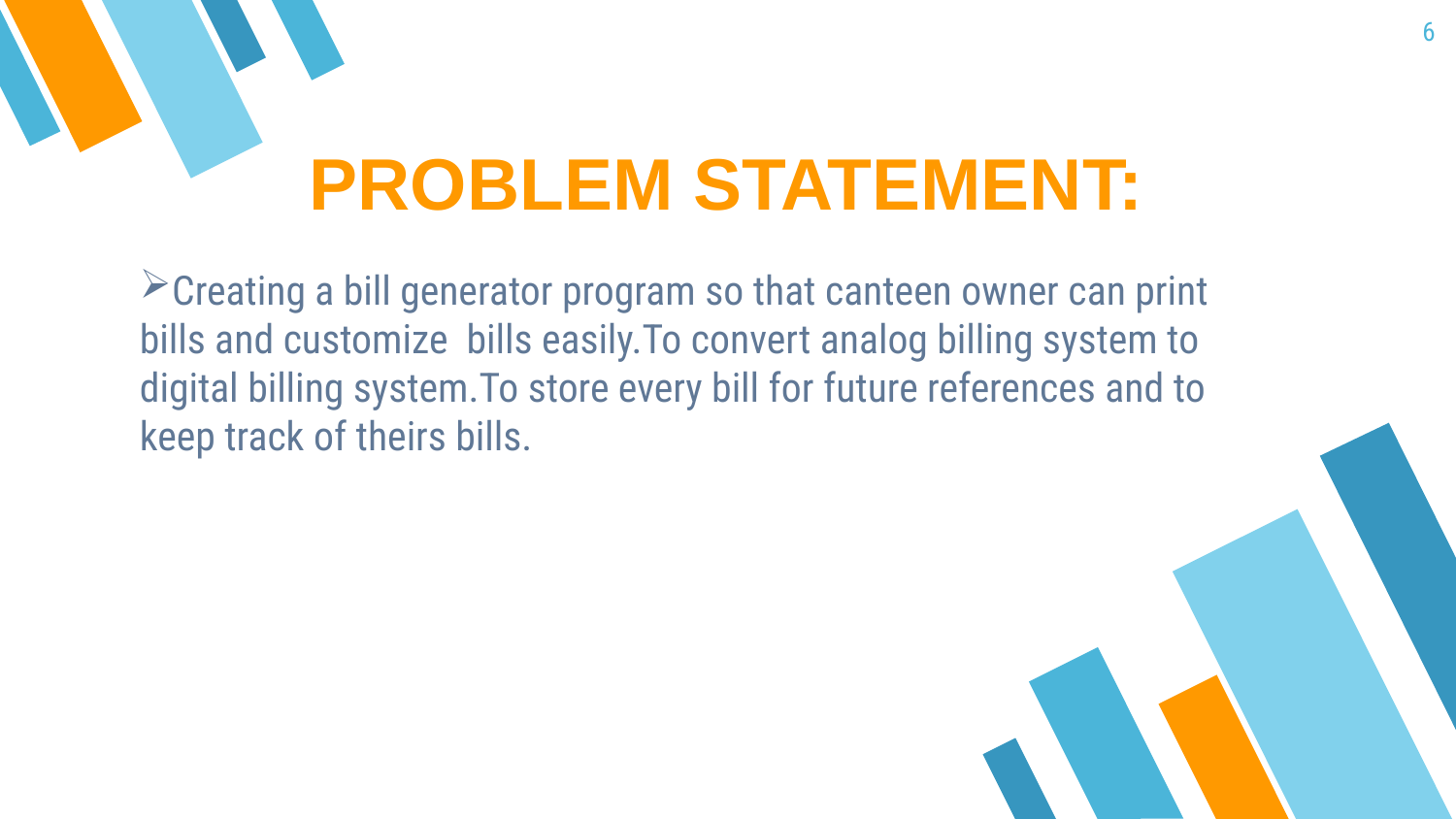

6
   PROBLEM STATEMENT:
Creating a bill generator program so that canteen owner can print bills and customize  bills easily.To convert analog billing system to digital billing system.To store every bill for future references and to keep track of theirs bills.